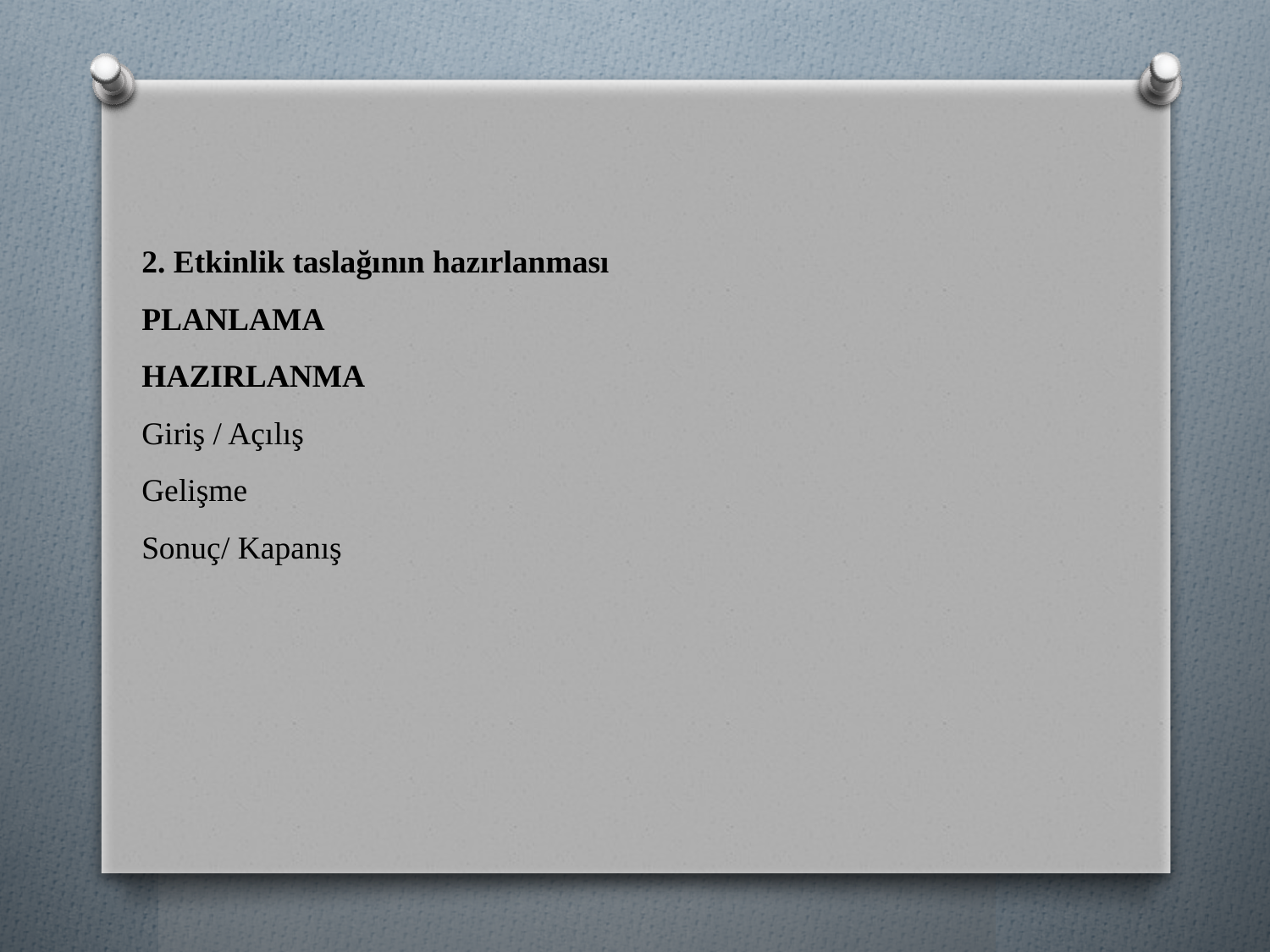

2. Etkinlik taslağının hazırlanması
PLANLAMA
HAZIRLANMA
Giriş / Açılış
Gelişme
Sonuç/ Kapanış